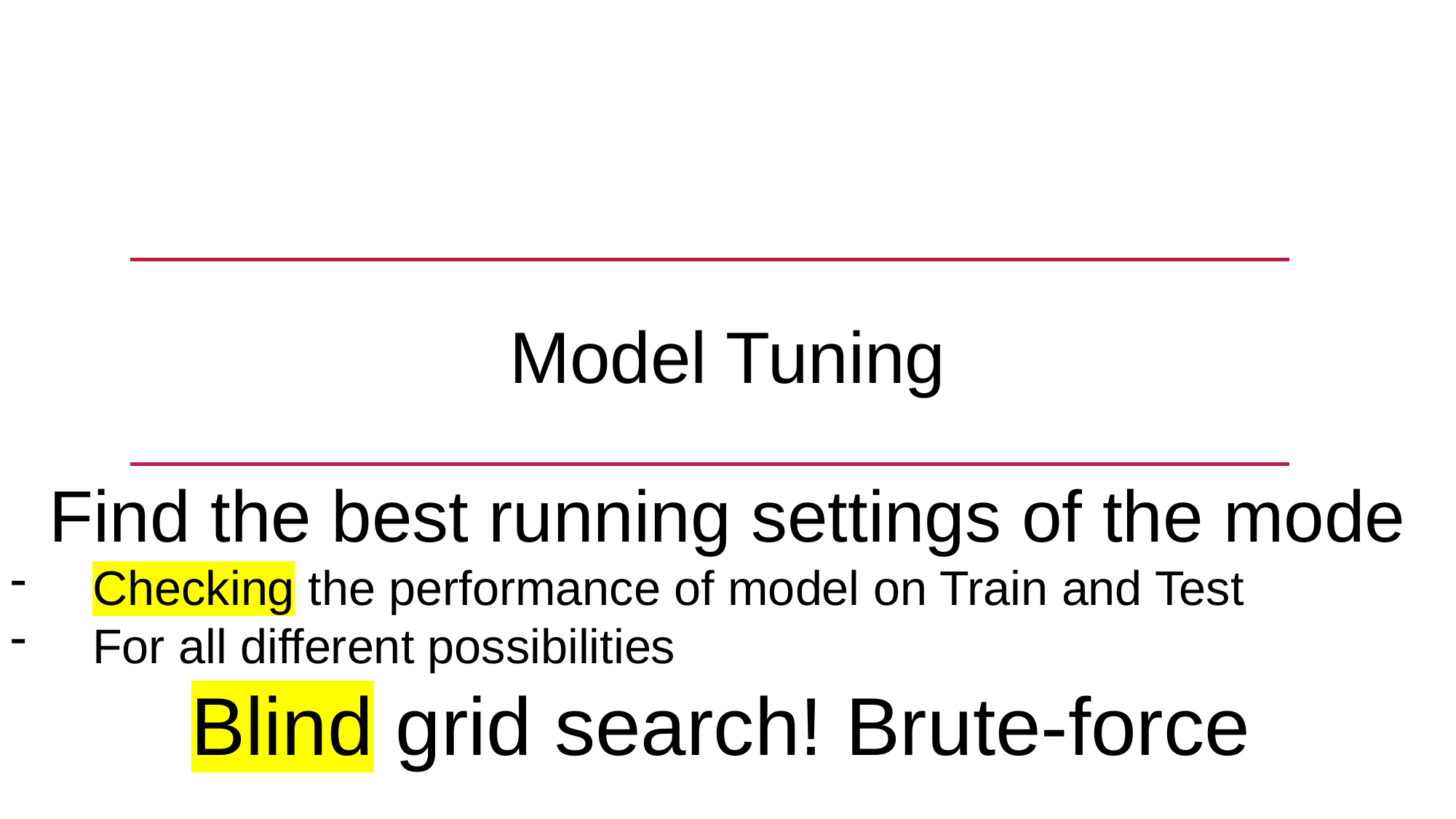

Model Tuning
Find the best running settings of the mode
Checking the performance of model on Train and Test
For all different possibilities
Blind grid search! Brute-force